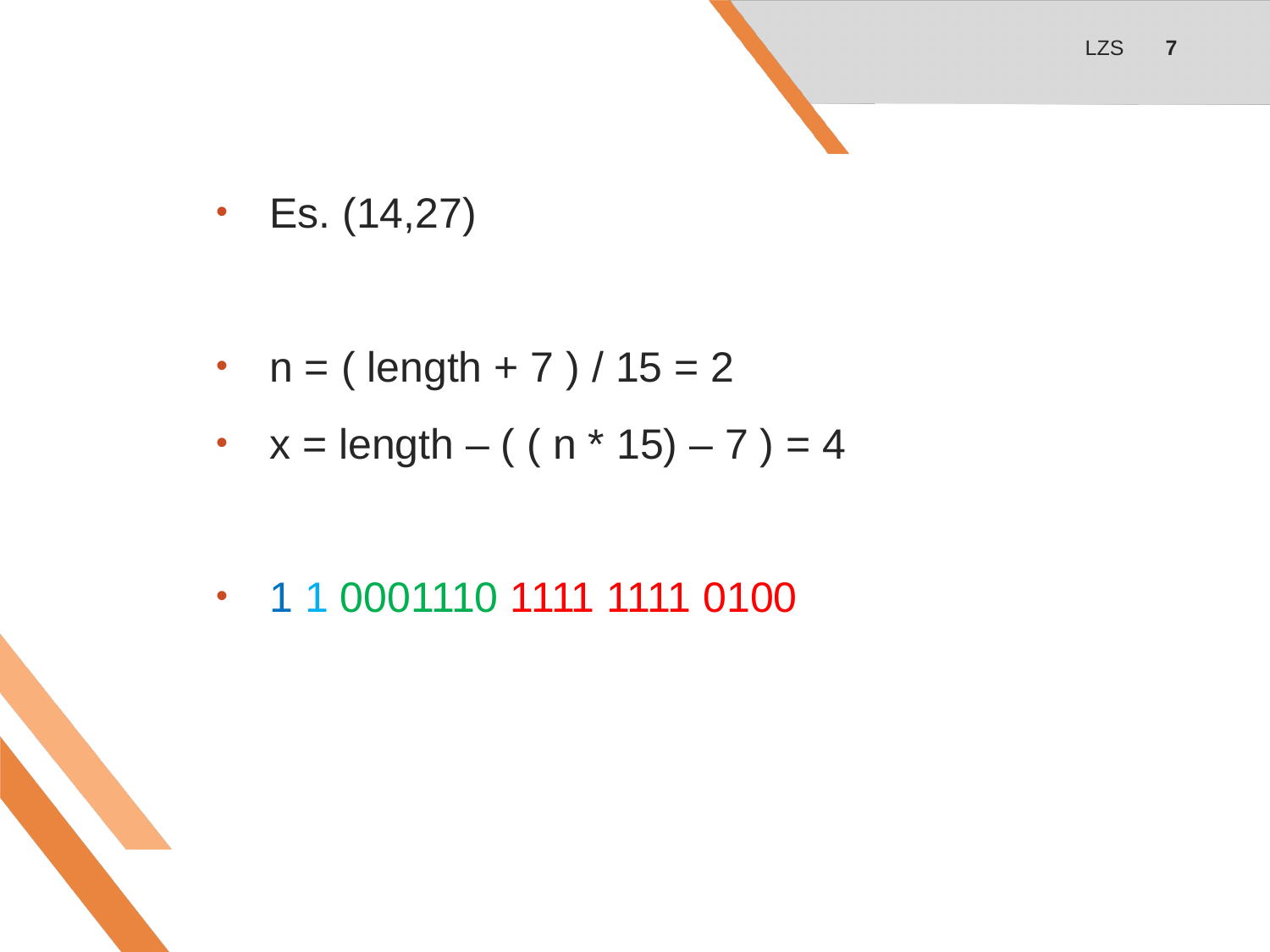

LZS
7
Es. (14,27)

n = ( length + 7 ) / 15 = 2
x = length – ( ( n * 15) – 7 ) = 4

1 1 0001110 1111 1111 0100